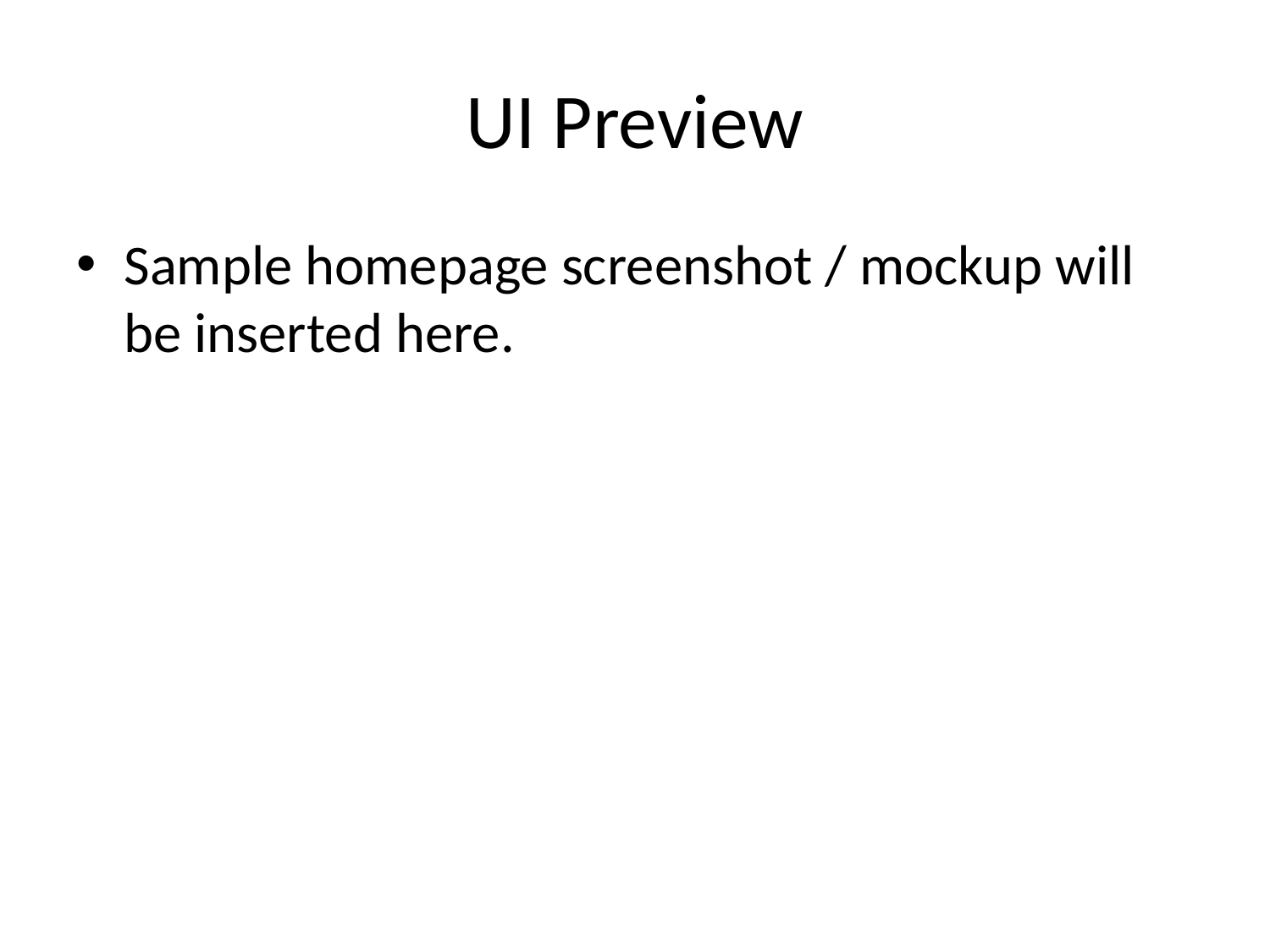

# UI Preview
Sample homepage screenshot / mockup will be inserted here.